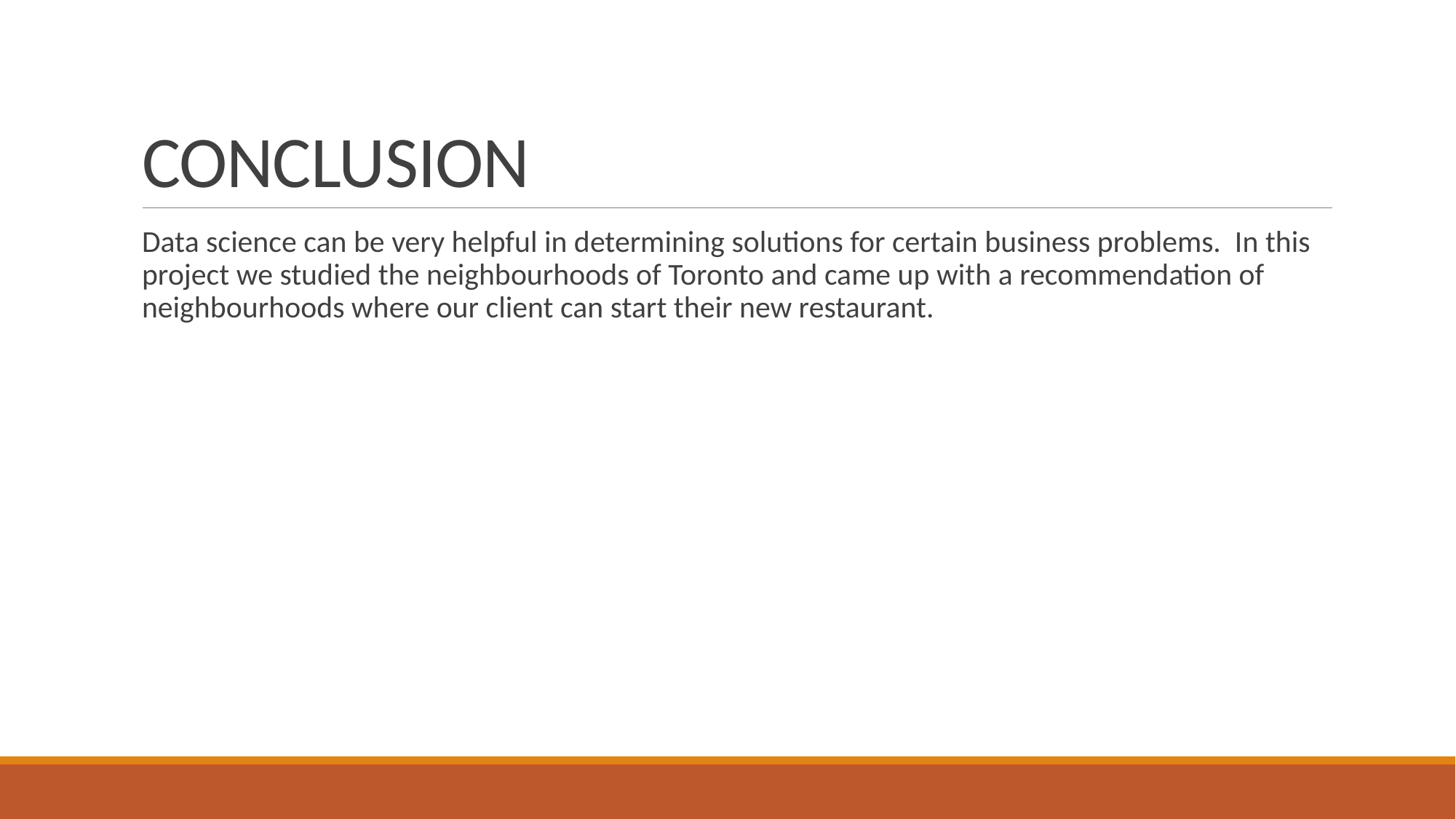

# CONCLUSION
Data science can be very helpful in determining solutions for certain business problems.  In this project we studied the neighbourhoods of Toronto and came up with a recommendation of neighbourhoods where our client can start their new restaurant.